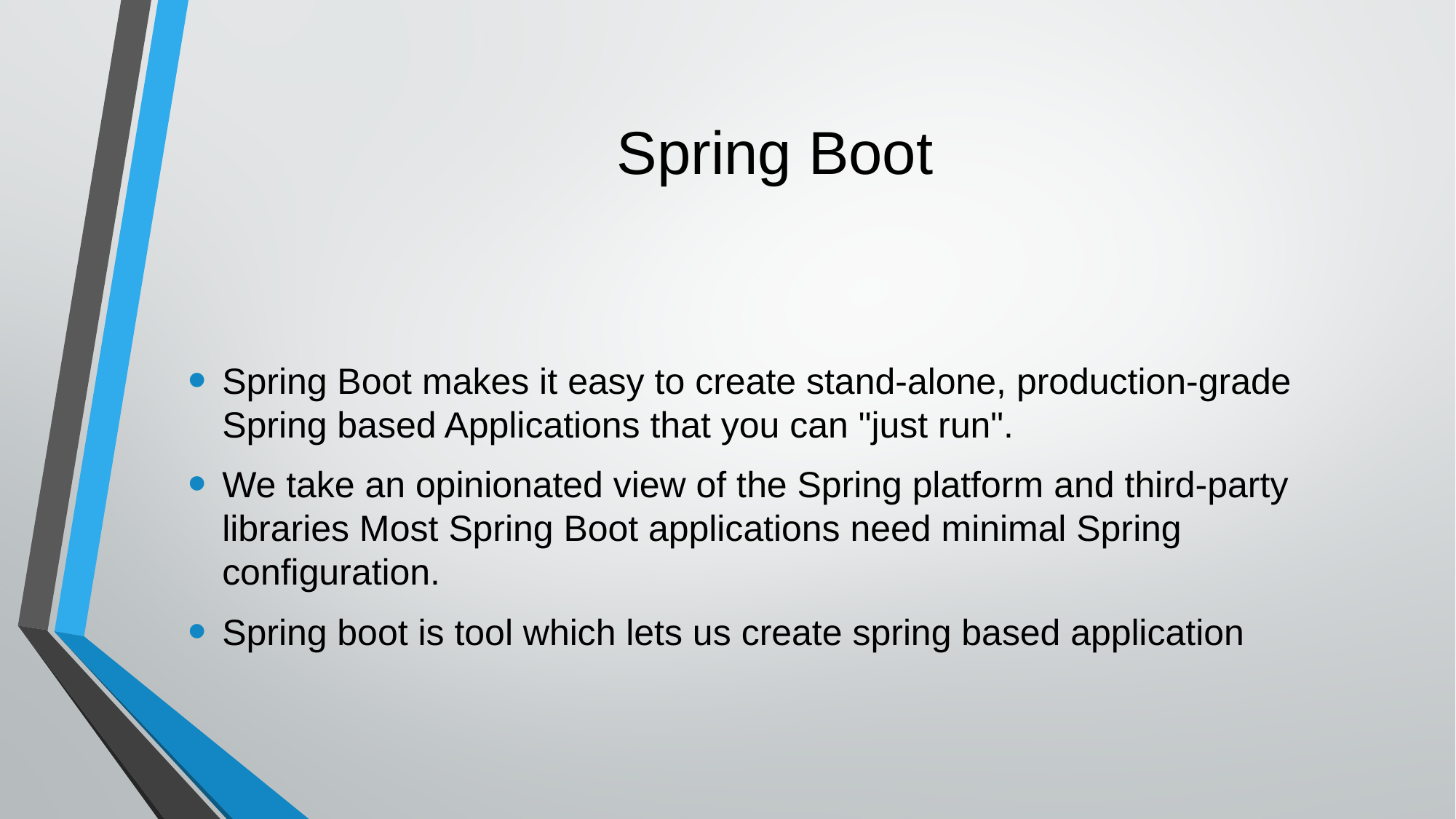

# Spring Boot
Spring Boot makes it easy to create stand-alone, production-grade Spring based Applications that you can "just run".
We take an opinionated view of the Spring platform and third-party libraries Most Spring Boot applications need minimal Spring configuration.
Spring boot is tool which lets us create spring based application